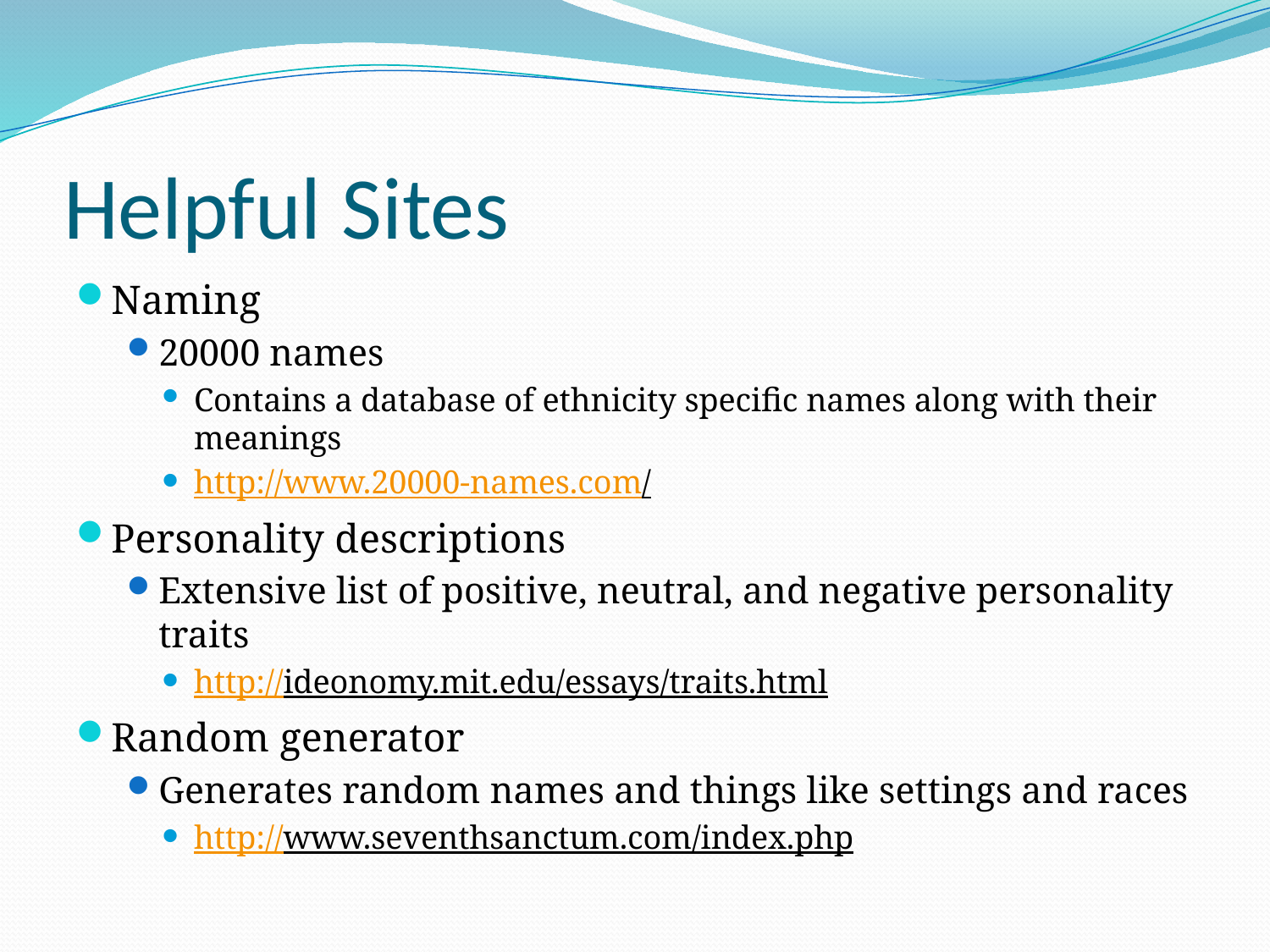

# Helpful Sites
Naming
20000 names
Contains a database of ethnicity specific names along with their meanings
http://www.20000-names.com/
Personality descriptions
Extensive list of positive, neutral, and negative personality traits
http://ideonomy.mit.edu/essays/traits.html
Random generator
Generates random names and things like settings and races
http://www.seventhsanctum.com/index.php